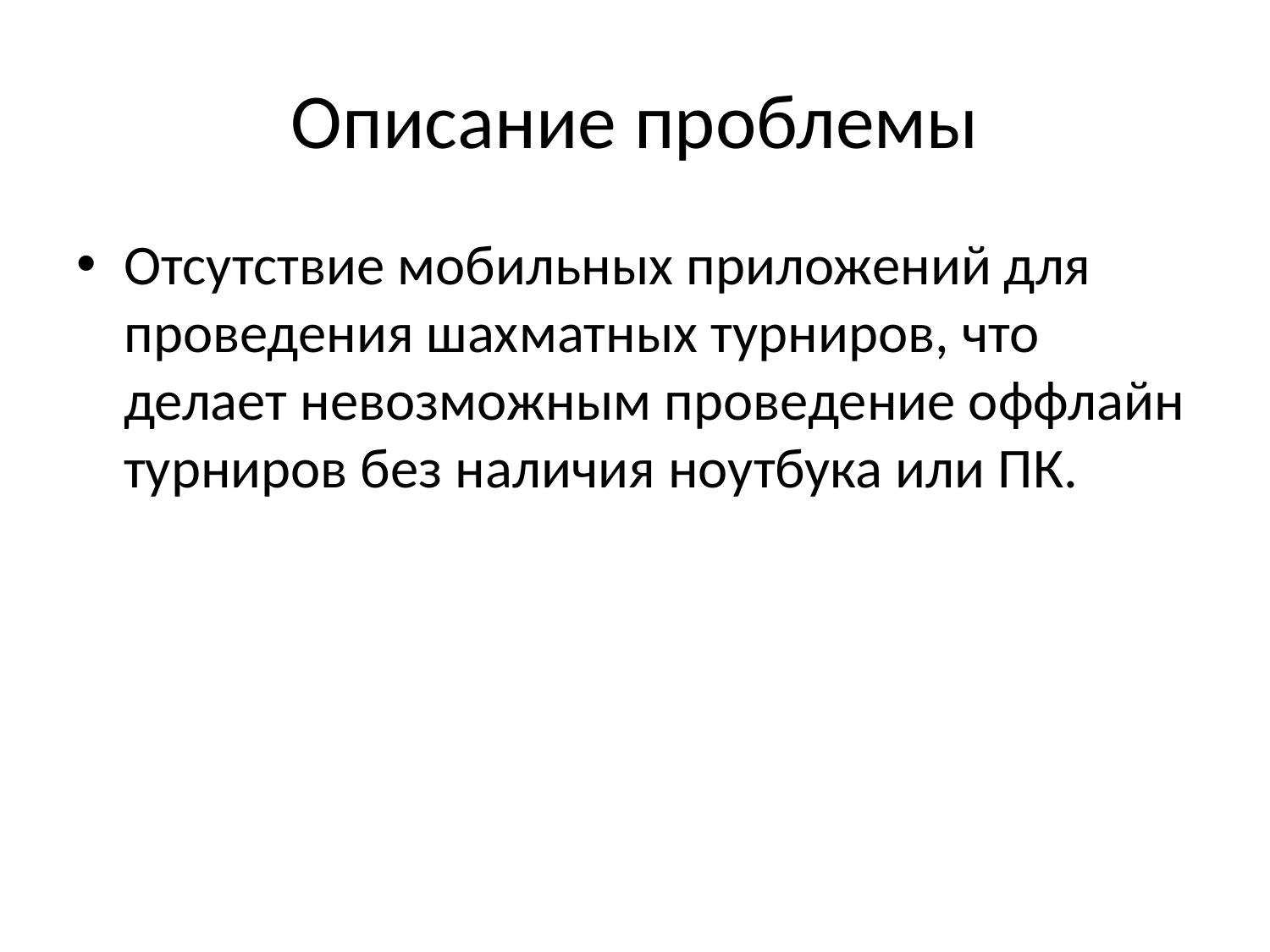

# Описание проблемы
Отсутствие мобильных приложений для проведения шахматных турниров, что делает невозможным проведение оффлайн турниров без наличия ноутбука или ПК.